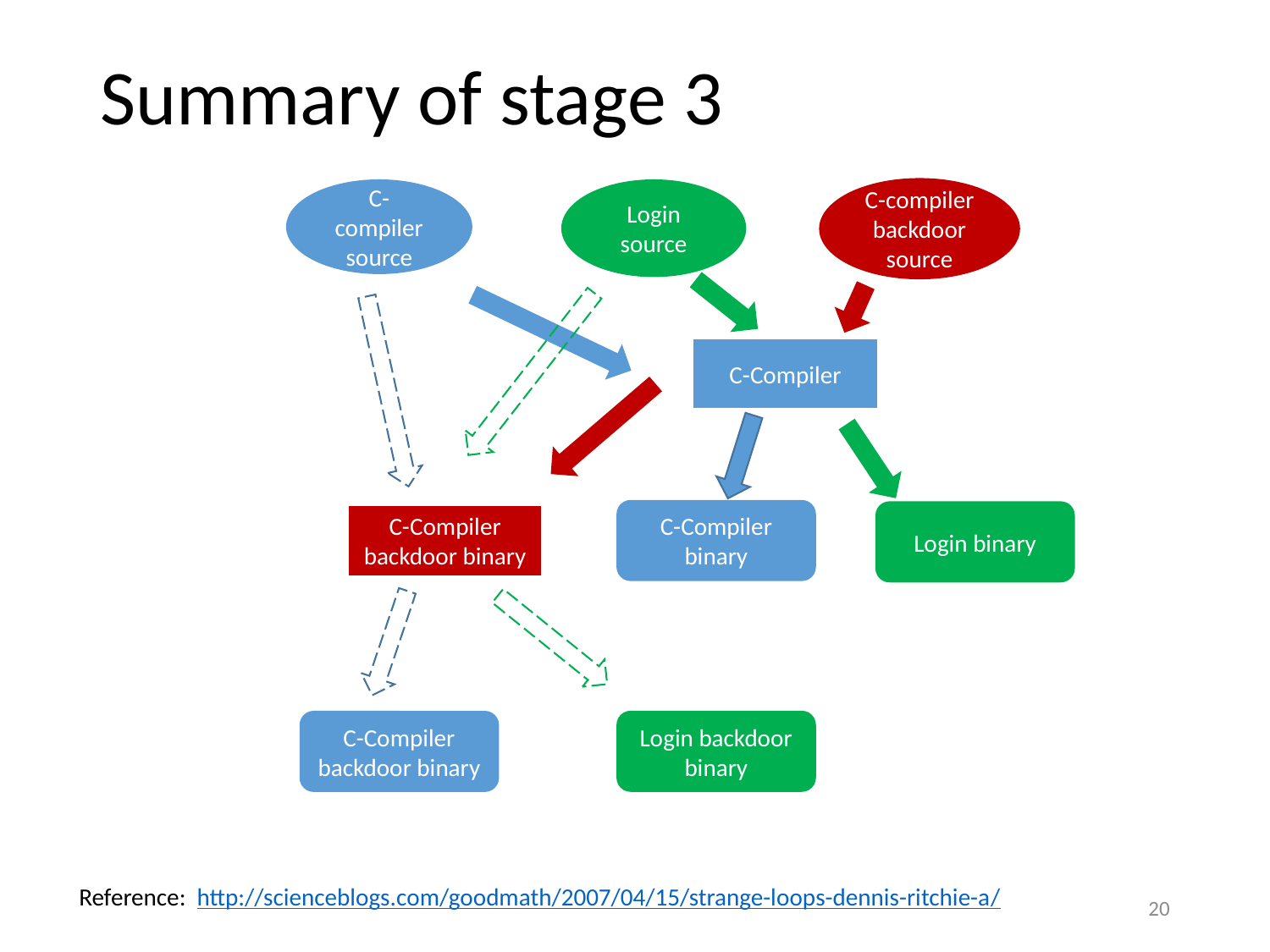

# Summary of stage 3
C-compiler
backdoor source
C-compiler source
Login source

C-Compiler

C-Compiler
binary
Login binary
C-Compiler backdoor binary

Login backdoor binary
C-Compiler
backdoor binary
Reference:  http://scienceblogs.com/goodmath/2007/04/15/strange-loops-dennis-ritchie-a/
20